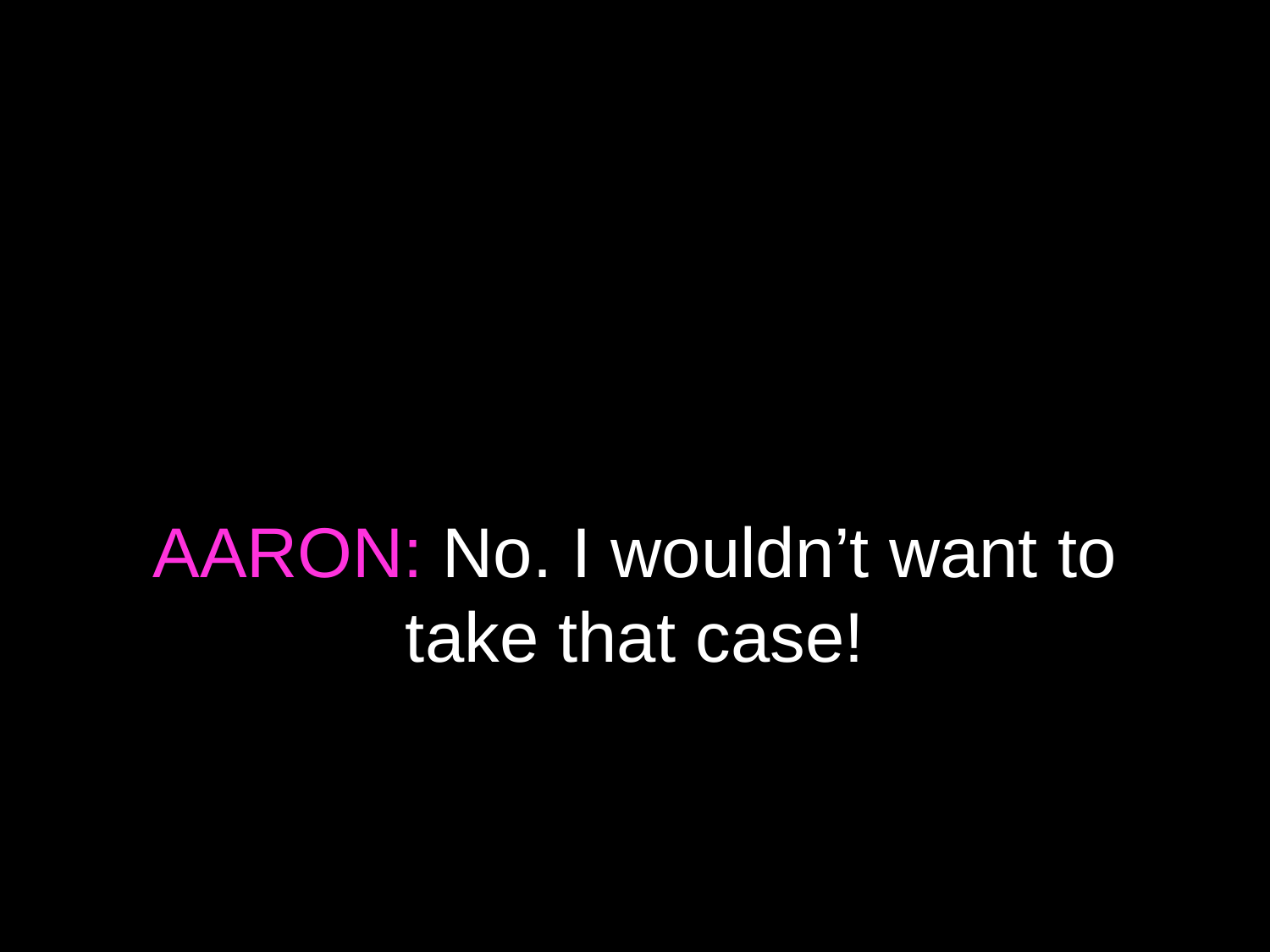

# AARON: No. I wouldn’t want to take that case!